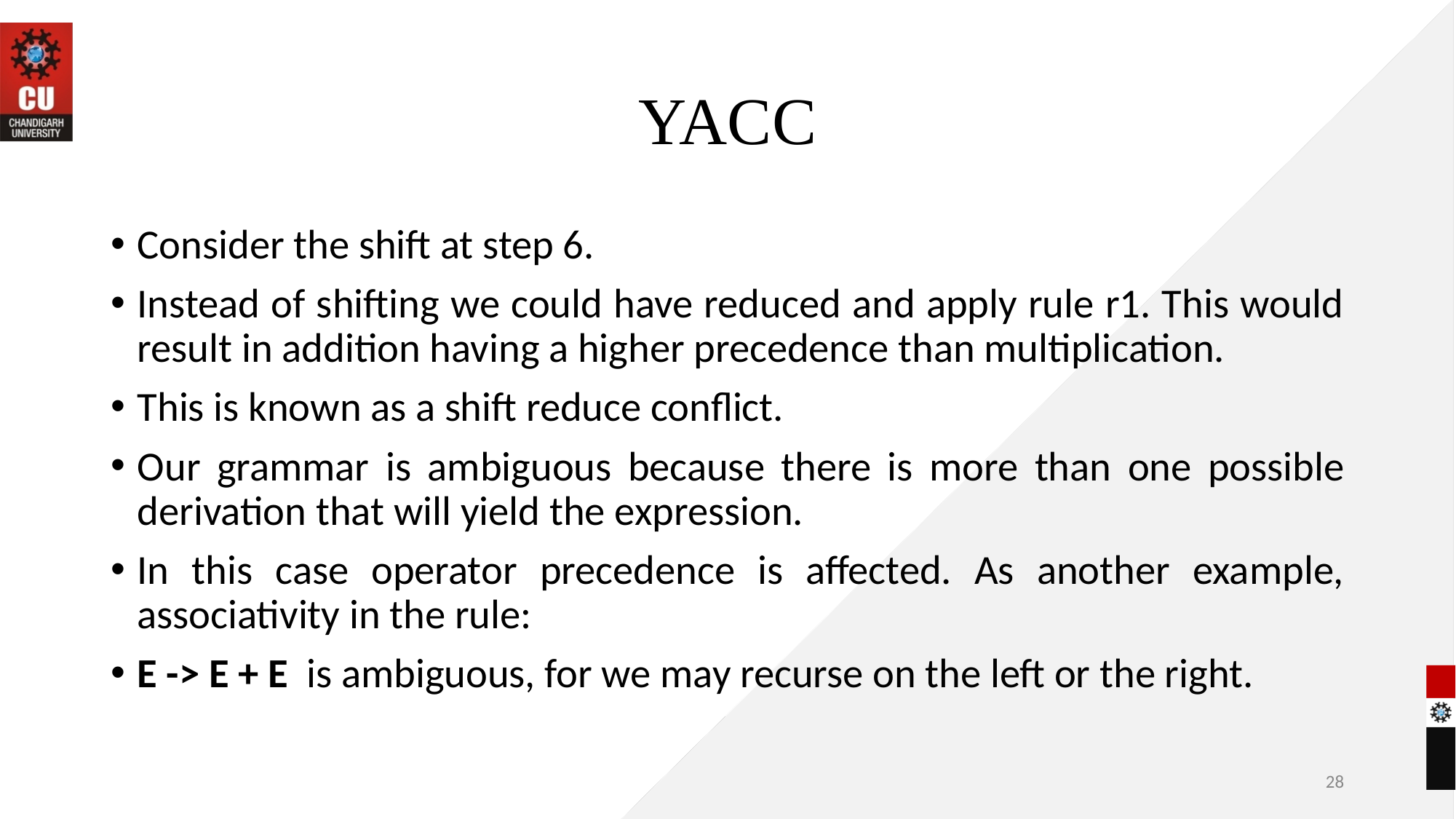

# YACC
Consider the shift at step 6.
Instead of shifting we could have reduced and apply rule r1. This would result in addition having a higher precedence than multiplication.
This is known as a shift reduce conflict.
Our grammar is ambiguous because there is more than one possible derivation that will yield the expression.
In this case operator precedence is affected. As another example, associativity in the rule:
E -> E + E  is ambiguous, for we may recurse on the left or the right.
28